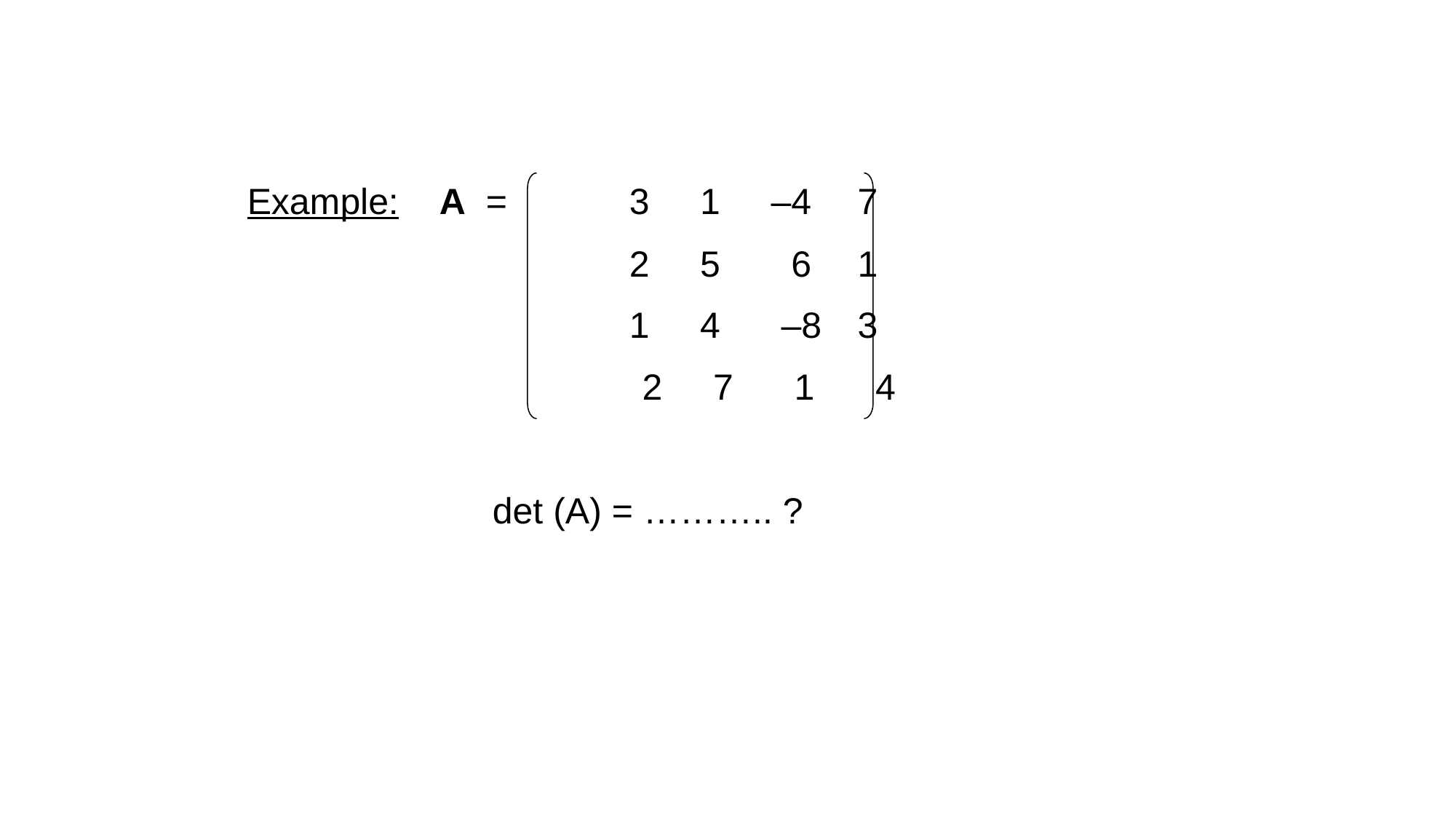

Example:    A  =      	3     1     –4	 7
                             	2     5       6 	 1
                             	1     4      –8	 3
			            2     7      1      4

		        det (A) = ……….. ?